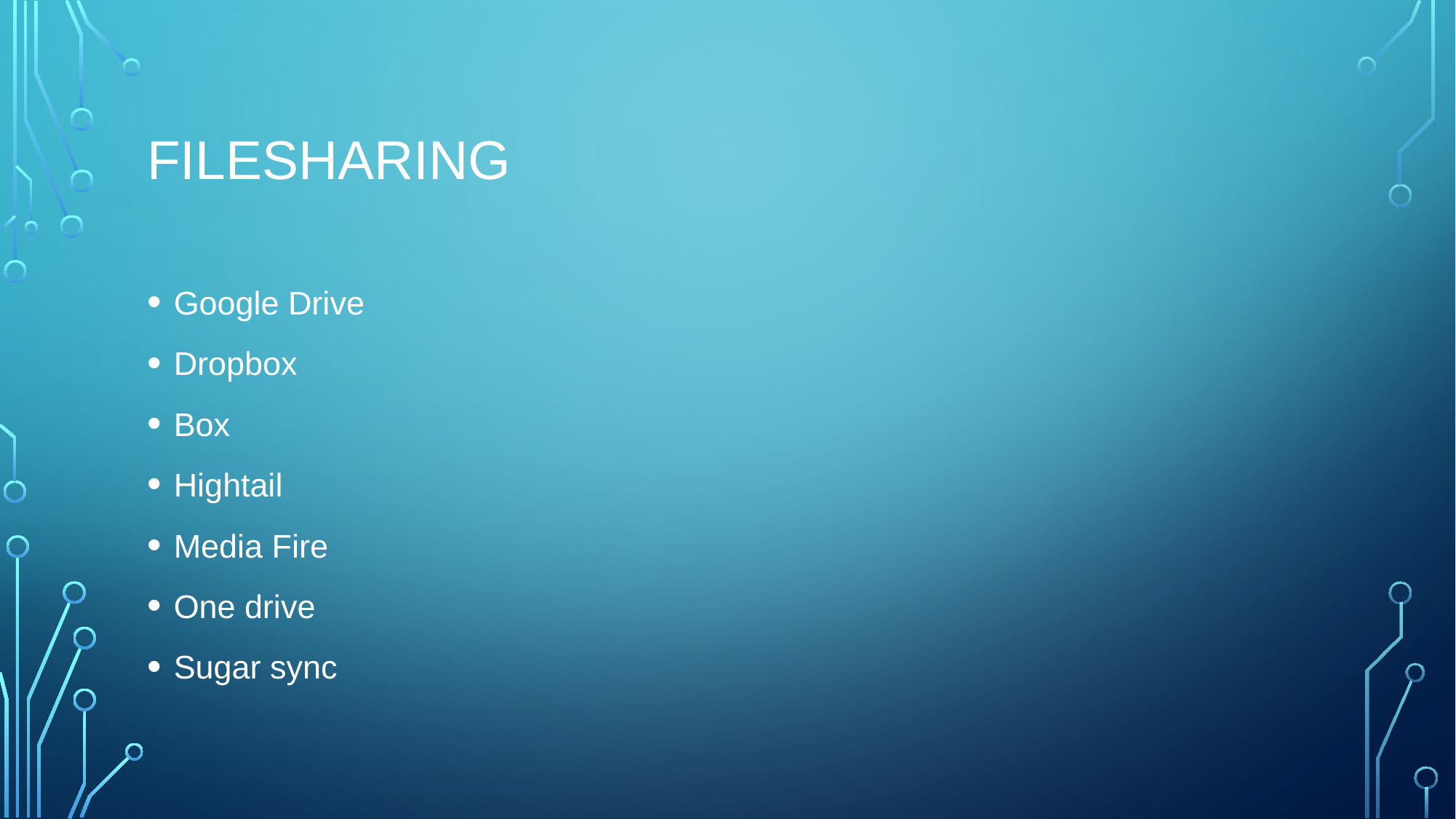

# FILESHARING
Google Drive
Dropbox
Box
Hightail
Media Fire
One drive
Sugar sync